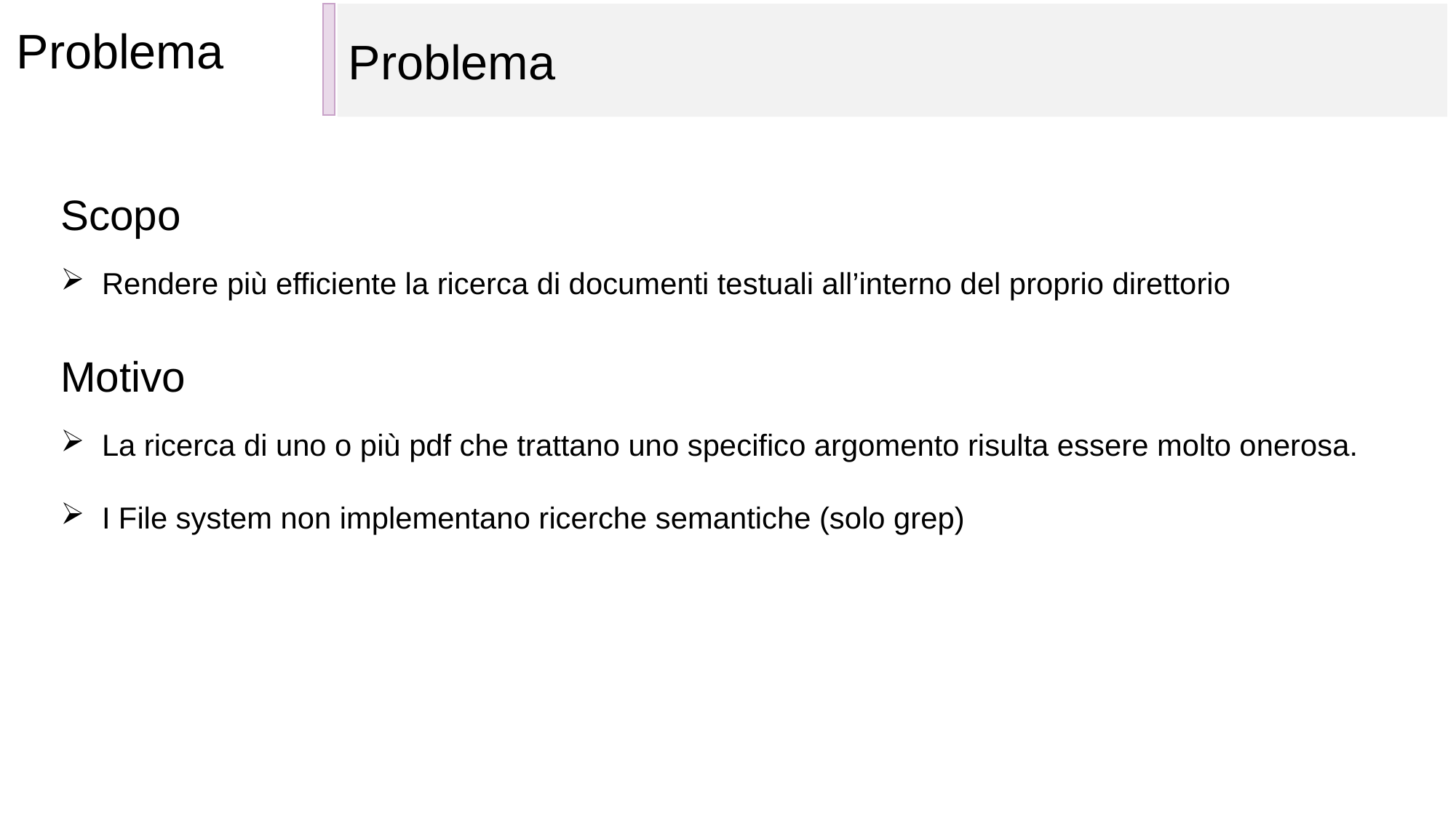

Problema

Problema
Scopo

Rendere più efficiente la ricerca di documenti testuali all’interno del proprio direttorio
Motivo

La ricerca di uno o più pdf che trattano uno specifico argomento risulta essere molto onerosa.

I File system non implementano ricerche semantiche (solo grep)